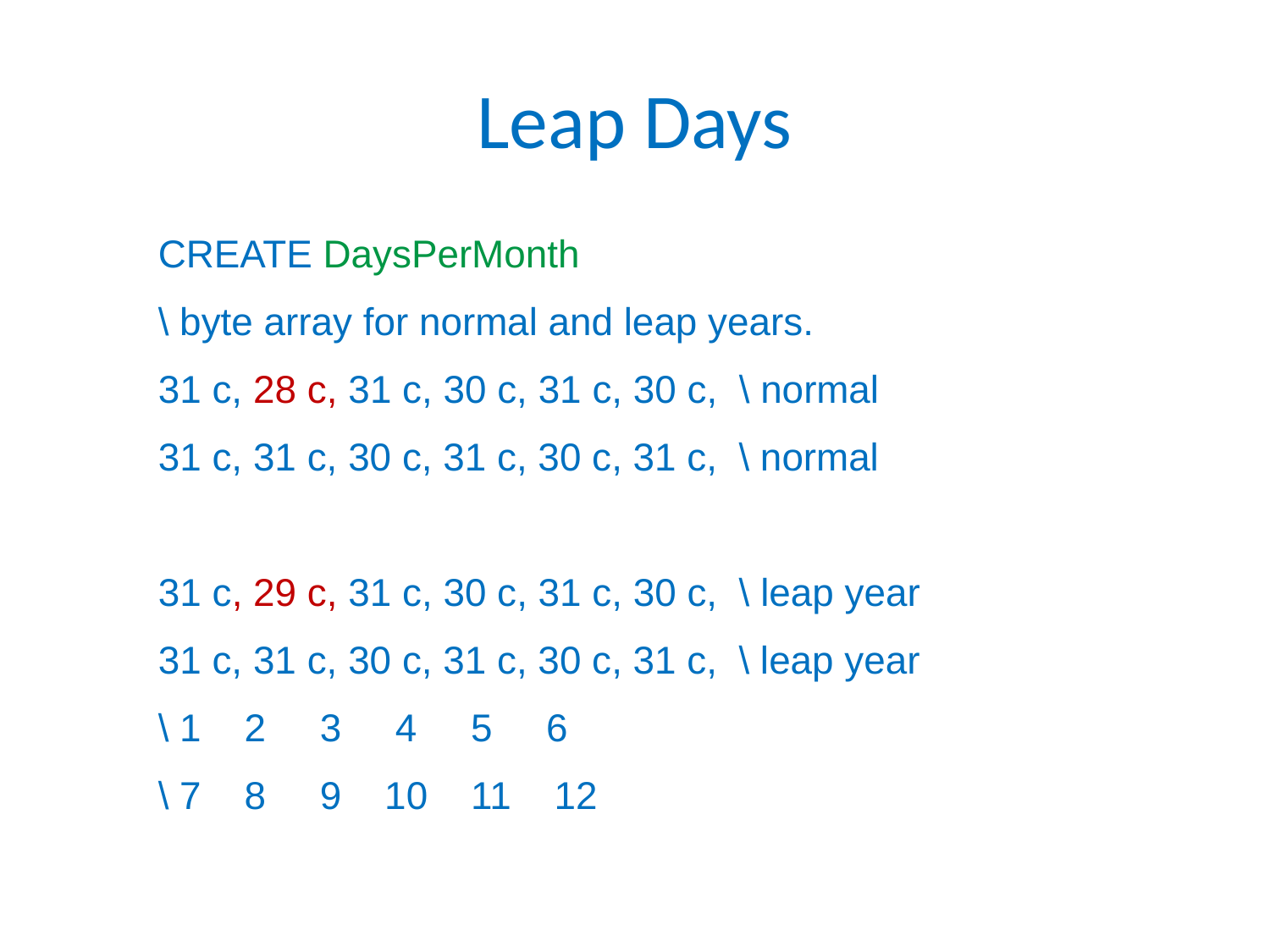

Leap Days
CREATE DaysPerMonth
\ byte array for normal and leap years.
31 c, 28 c, 31 c, 30 c, 31 c, 30 c,  \ normal
31 c, 31 c, 30 c, 31 c, 30 c, 31 c,  \ normal

31 c, 29 c, 31 c, 30 c, 31 c, 30 c,  \ leap year
31 c, 31 c, 30 c, 31 c, 30 c, 31 c,  \ leap year
\ 1    2     3     4     5     6
\ 7    8     9    10    11    12